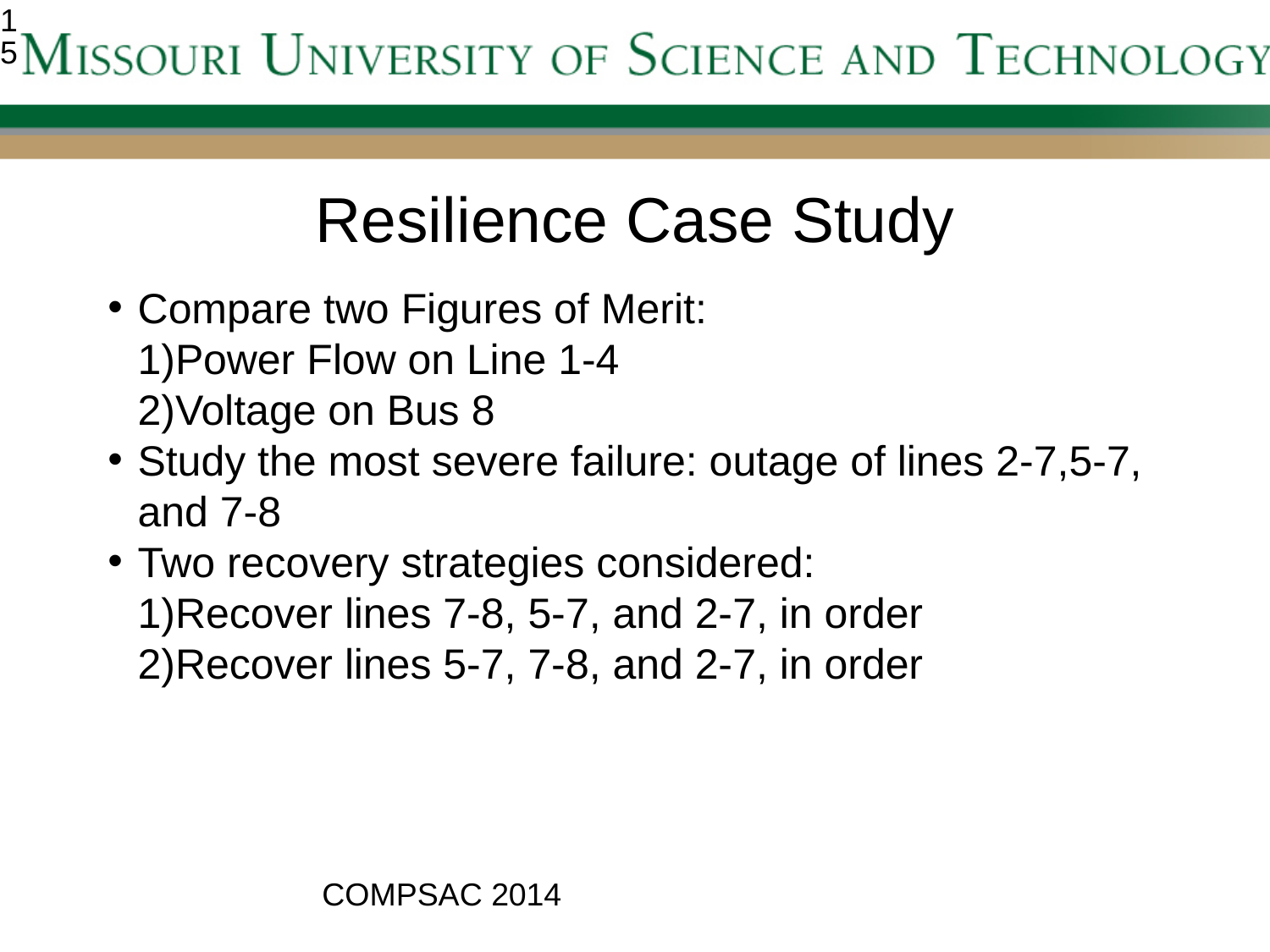

15
Resilience Case Study
Compare two Figures of Merit:
Power Flow on Line 1-4
Voltage on Bus 8
Study the most severe failure: outage of lines 2-7,5-7, and 7-8
Two recovery strategies considered:
Recover lines 7-8, 5-7, and 2-7, in order
Recover lines 5-7, 7-8, and 2-7, in order

COMPSAC 2014